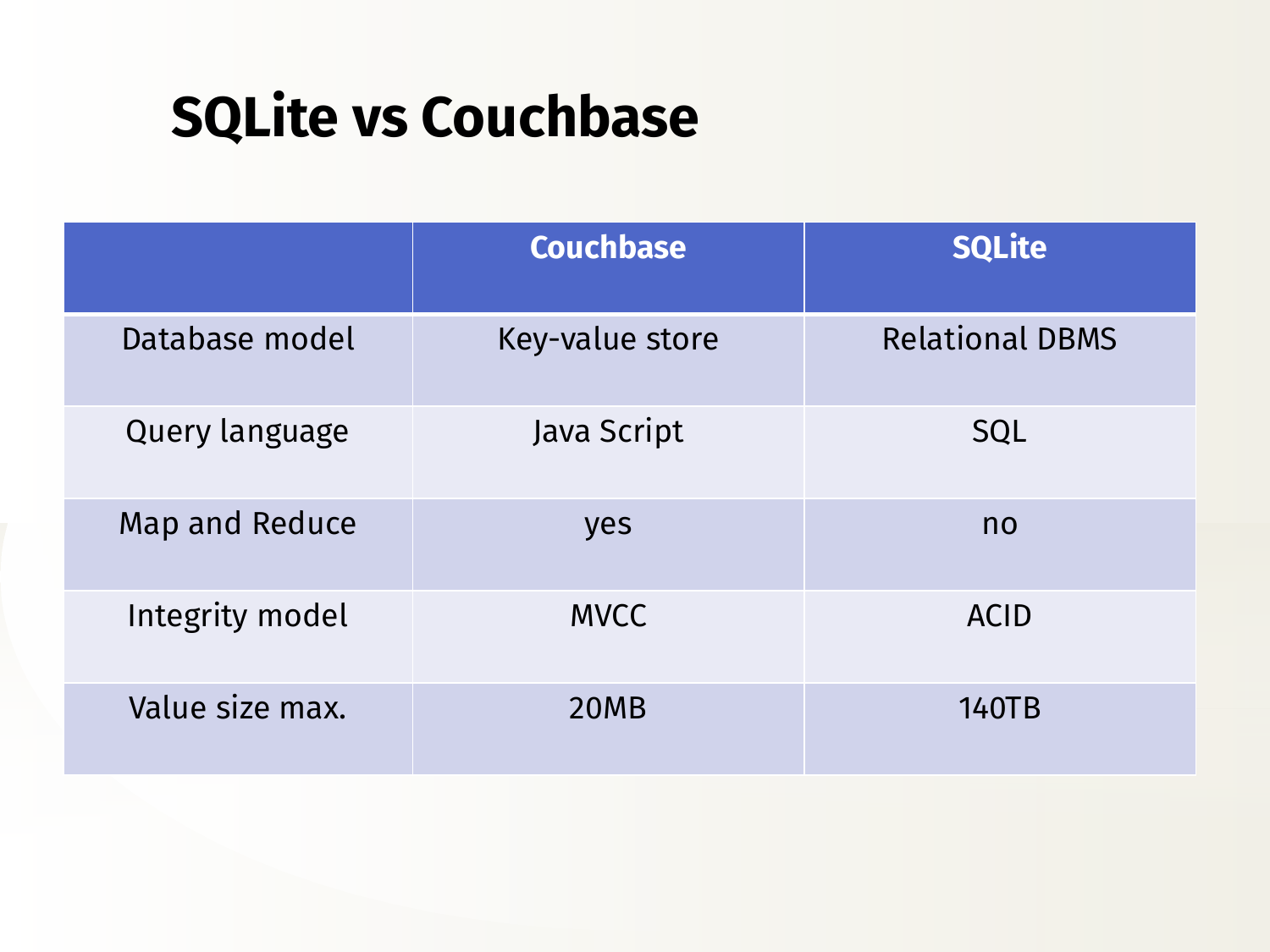

SQLite vs Couchbase
|  | Couchbase | SQLite |
| --- | --- | --- |
| Database model | Key-value store | Relational DBMS |
| Query language | Java Script | SQL |
| Map and Reduce | yes | no |
| Integrity model | MVCC | ACID |
| Value size max. | 20MB | 140TB |